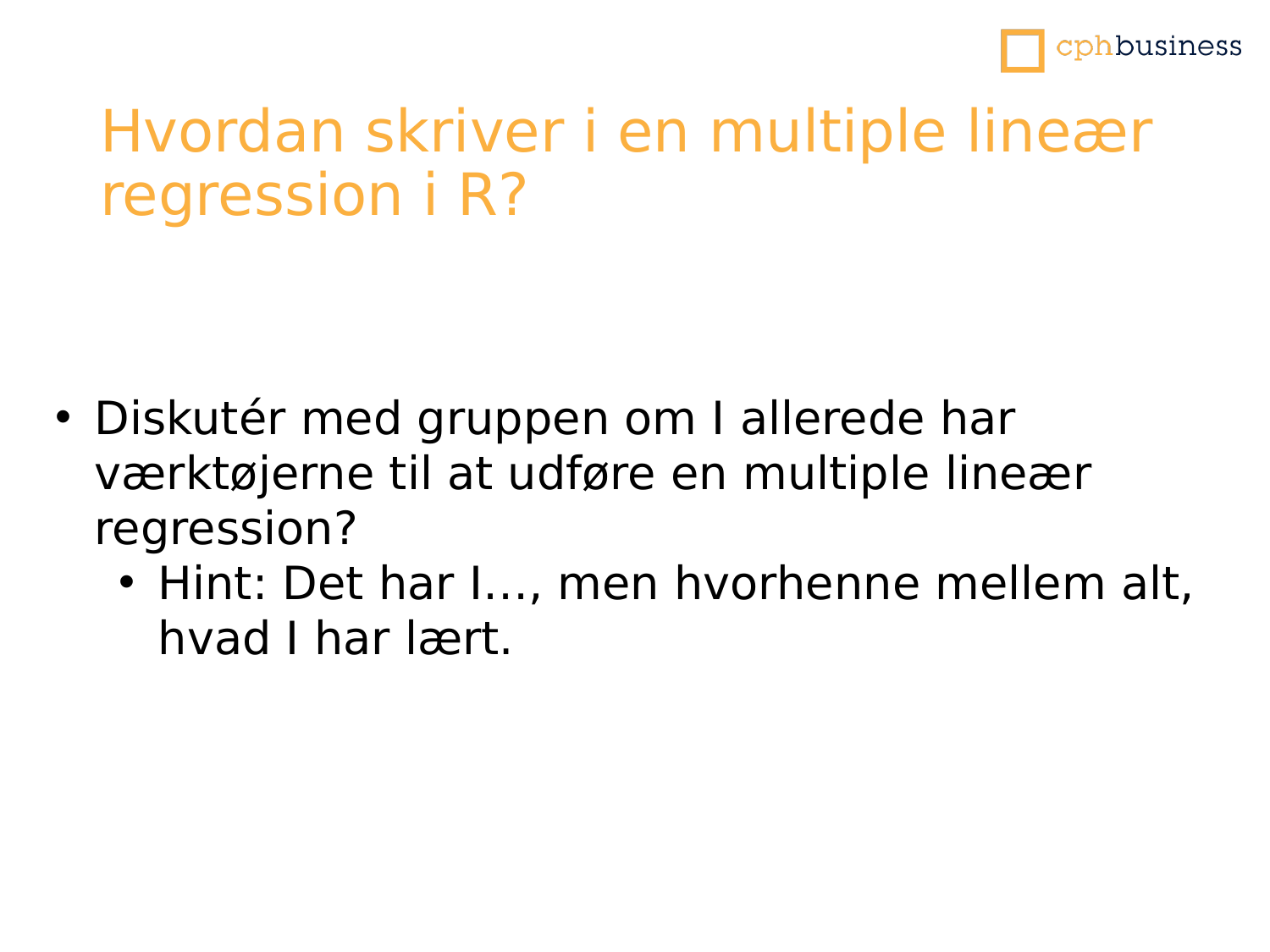

# Hvordan skriver i en multiple lineær regression i R?

Diskutér med gruppen om I allerede har værktøjerne til at udføre en multiple lineær regression?
Hint: Det har I…, men hvorhenne mellem alt, hvad I har lært.